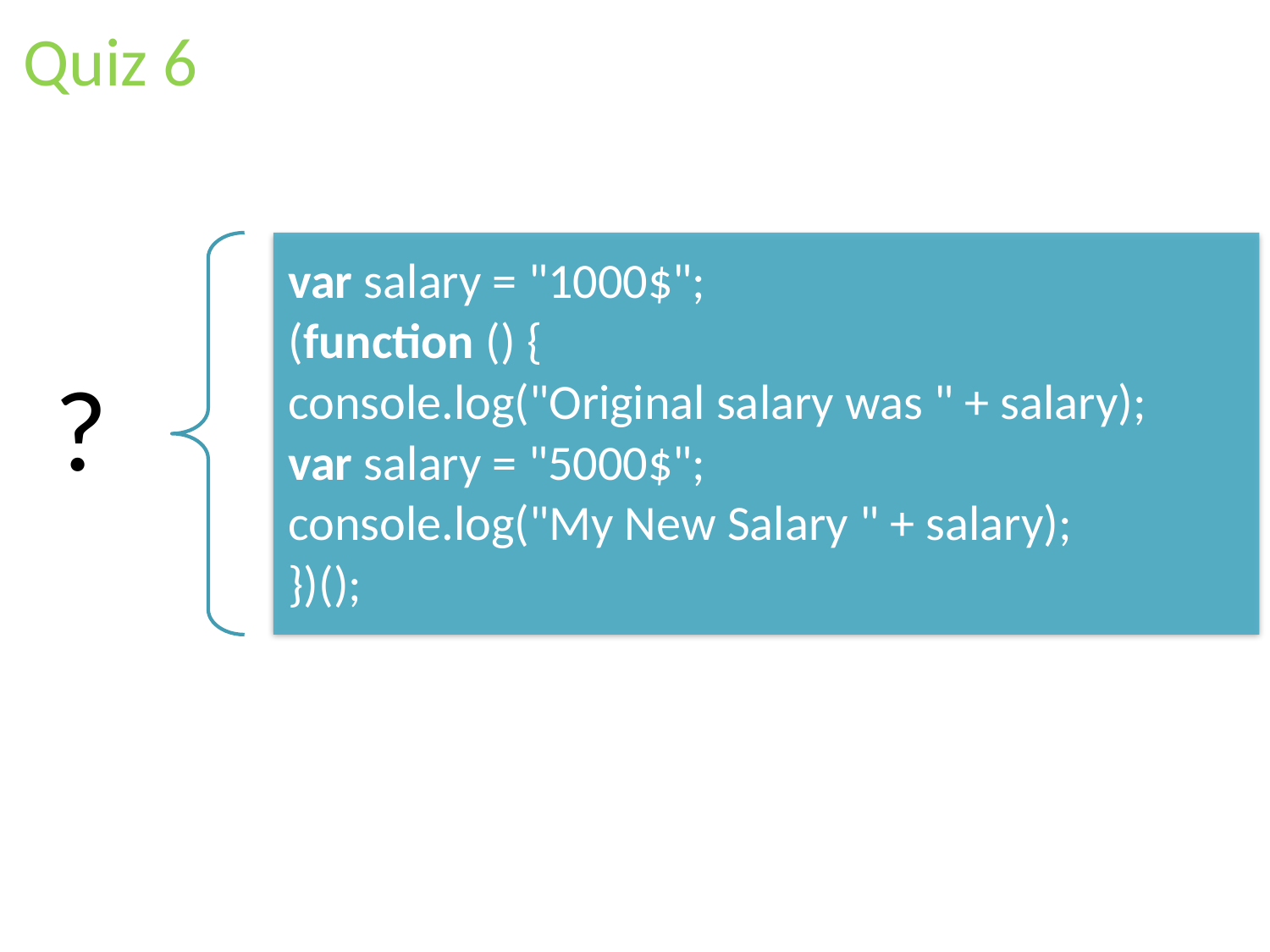

# Quiz 6
?
var salary = "1000$";
(function () {
console.log("Original salary was " + salary);
var salary = "5000$";
console.log("My New Salary " + salary);
})();